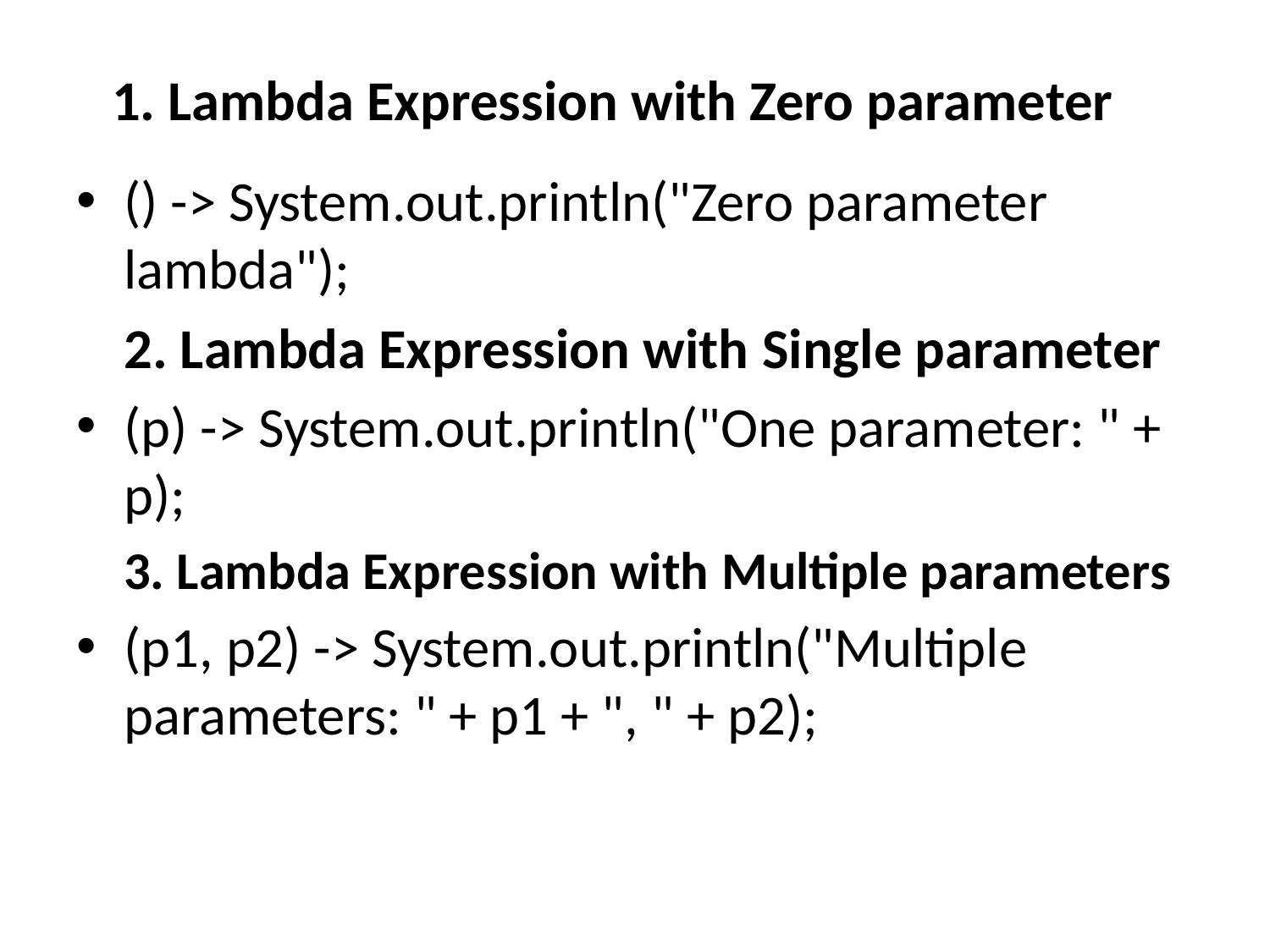

# 1. Lambda Expression with Zero parameter
() -> System.out.println("Zero parameter lambda");
	2. Lambda Expression with Single parameter
(p) -> System.out.println("One parameter: " + p);
	3. Lambda Expression with Multiple parameters
(p1, p2) -> System.out.println("Multiple parameters: " + p1 + ", " + p2);